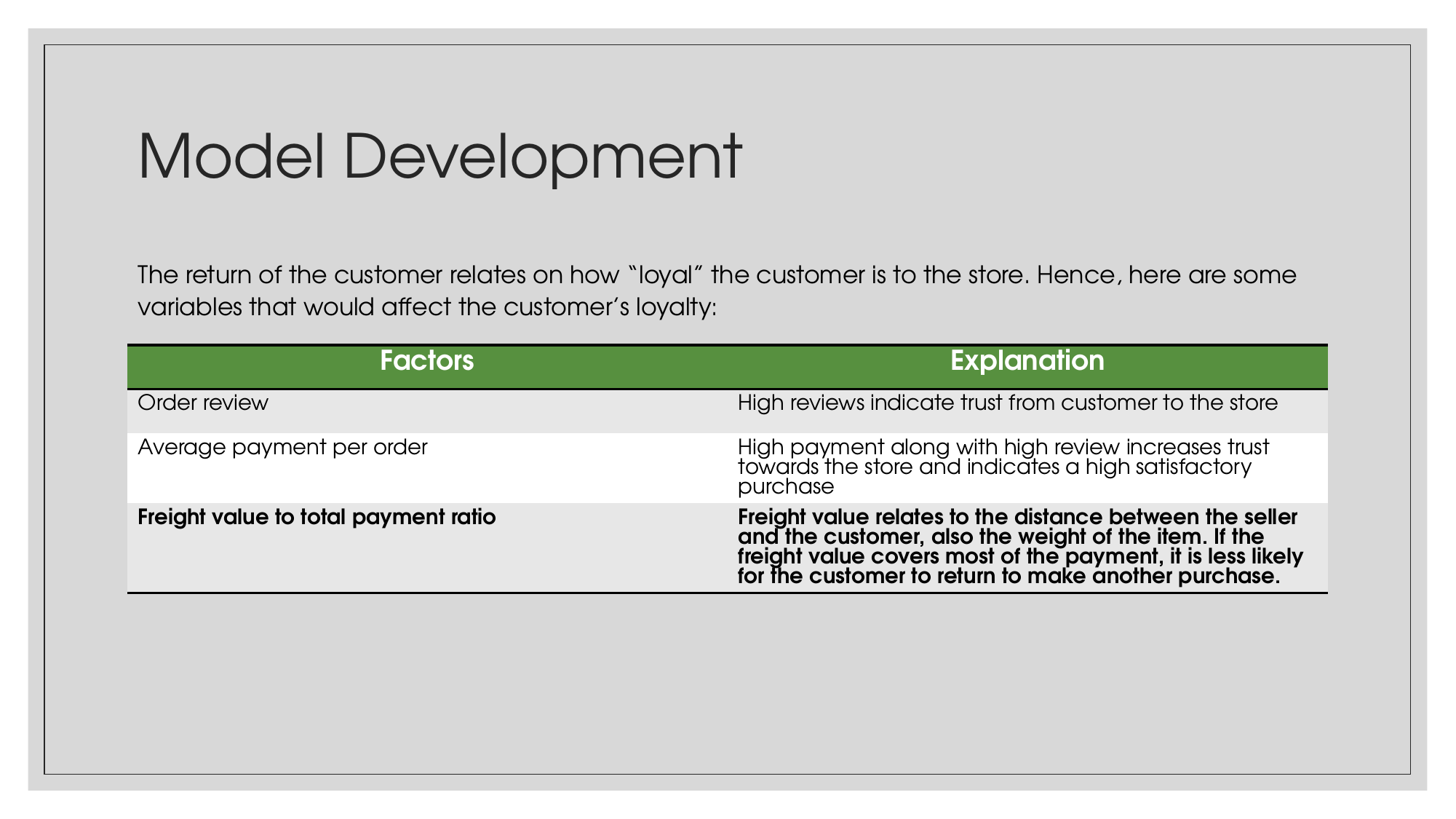

# Model Development
The return of the customer relates on how “loyal” the customer is to the store. Hence, here are some variables that would affect the customer’s loyalty:

| Factors | Explanation |
| --- | --- |
| Order review | High reviews indicate trust from customer to the store |
| Average payment per order | High payment along with high review increases trust towards the store and indicates a high satisfactory purchase |
| Freight value to total payment ratio | Freight value relates to the distance between the seller and the customer, also the weight of the item. If the freight value covers most of the payment, it is less likely for the customer to return to make another purchase. |